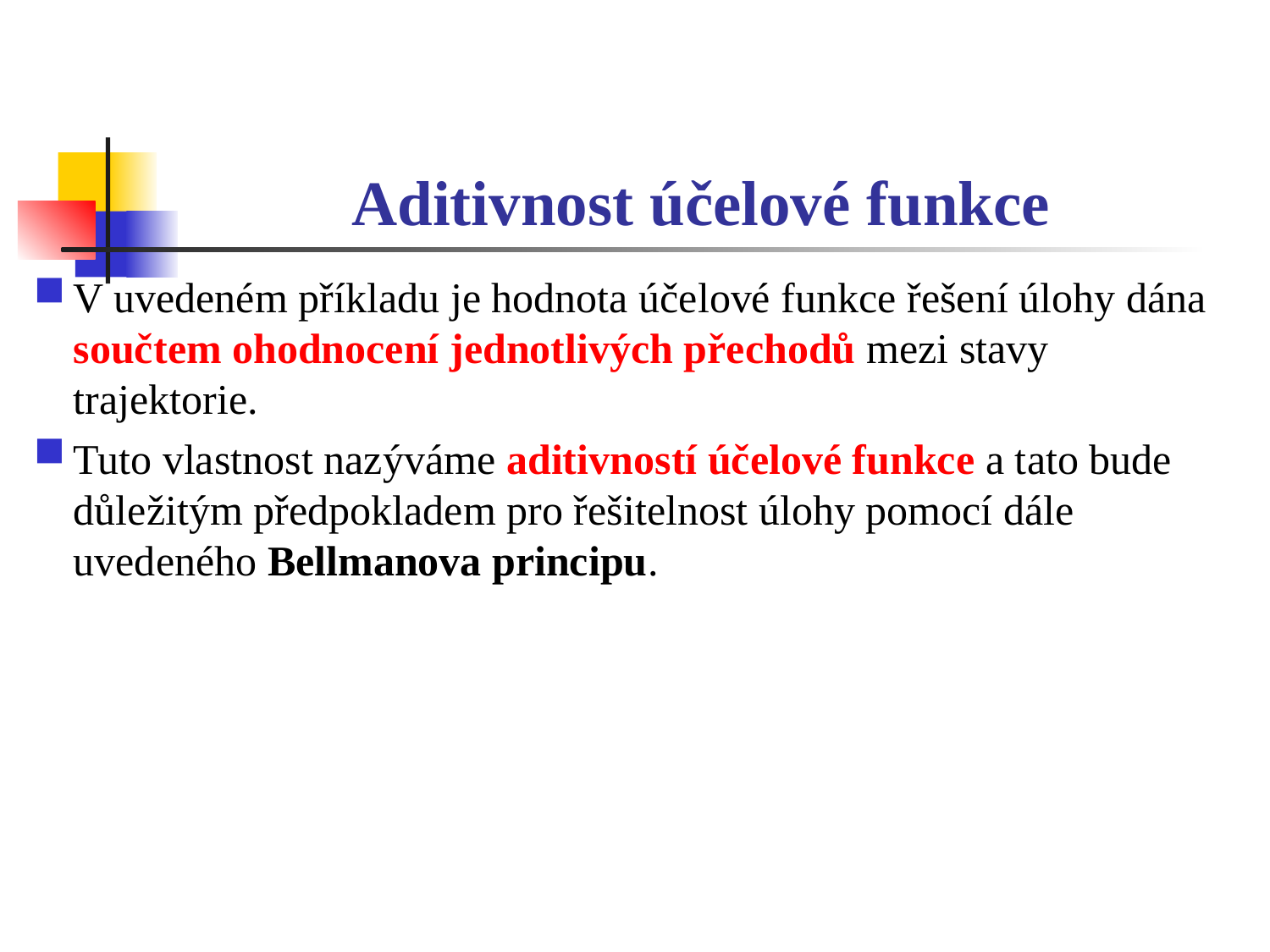

# Aditivnost účelové funkce
V uvedeném příkladu je hodnota účelové funkce řešení úlohy dána součtem ohodnocení jednotlivých přechodů mezi stavy trajektorie.
Tuto vlastnost nazýváme aditivností účelové funkce a tato bude důležitým předpokladem pro řešitelnost úlohy pomocí dále uvedeného Bellmanova principu.